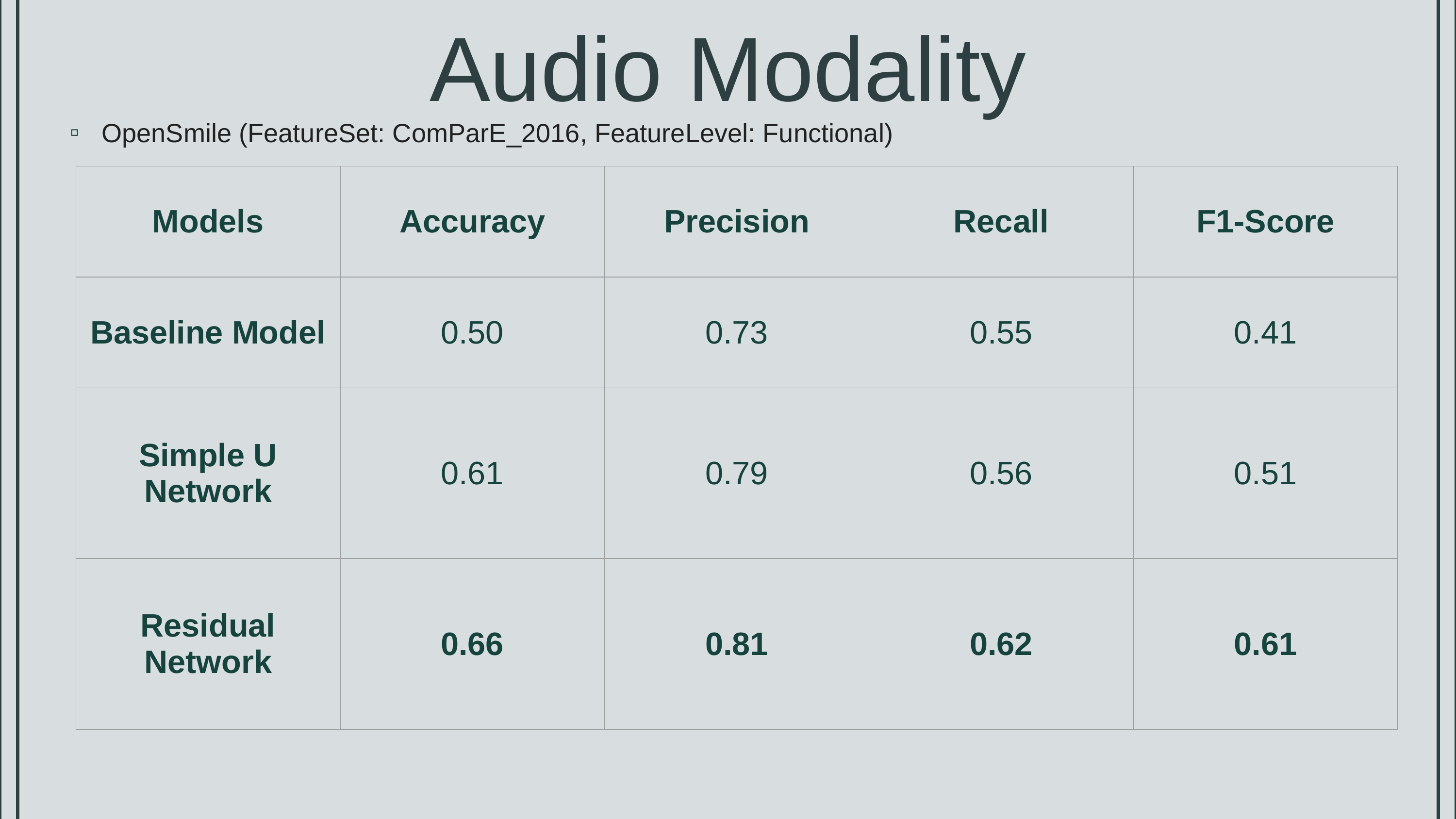

Audio Modality
OpenSmile (FeatureSet: ComParE_2016, FeatureLevel: Functional)
| Models | Accuracy | Precision | Recall | F1-Score |
| --- | --- | --- | --- | --- |
| Baseline Model | 0.50 | 0.73 | 0.55 | 0.41 |
| Simple U Network | 0.61 | 0.79 | 0.56 | 0.51 |
| Residual Network | 0.66 | 0.81 | 0.62 | 0.61 |